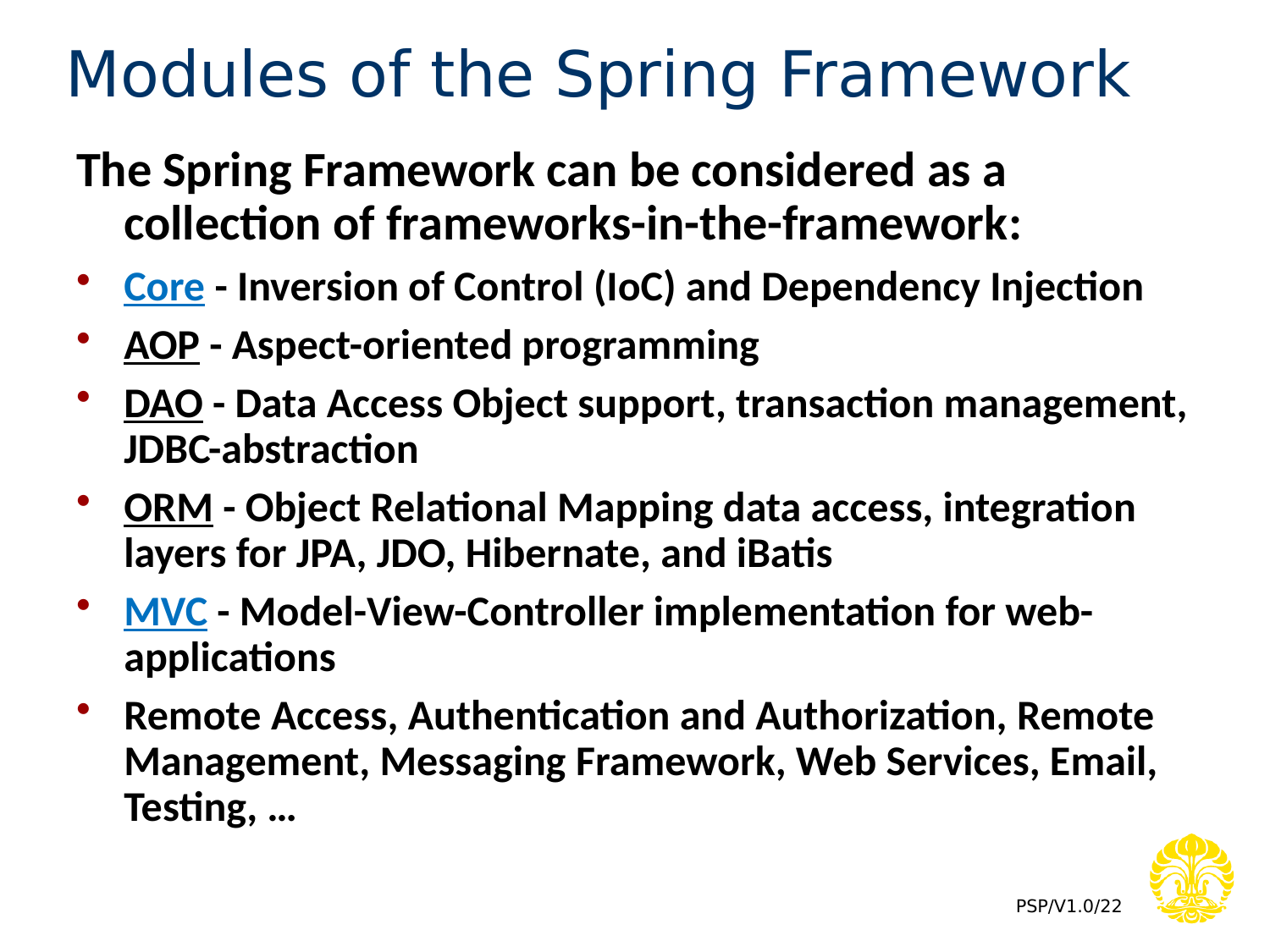

# Modules of the Spring Framework
The Spring Framework can be considered as a collection of frameworks-in-the-framework:
Core - Inversion of Control (IoC) and Dependency Injection
AOP - Aspect-oriented programming
DAO - Data Access Object support, transaction management, JDBC-abstraction
ORM - Object Relational Mapping data access, integration layers for JPA, JDO, Hibernate, and iBatis
MVC - Model-View-Controller implementation for web-applications
Remote Access, Authentication and Authorization, Remote Management, Messaging Framework, Web Services, Email, Testing, …